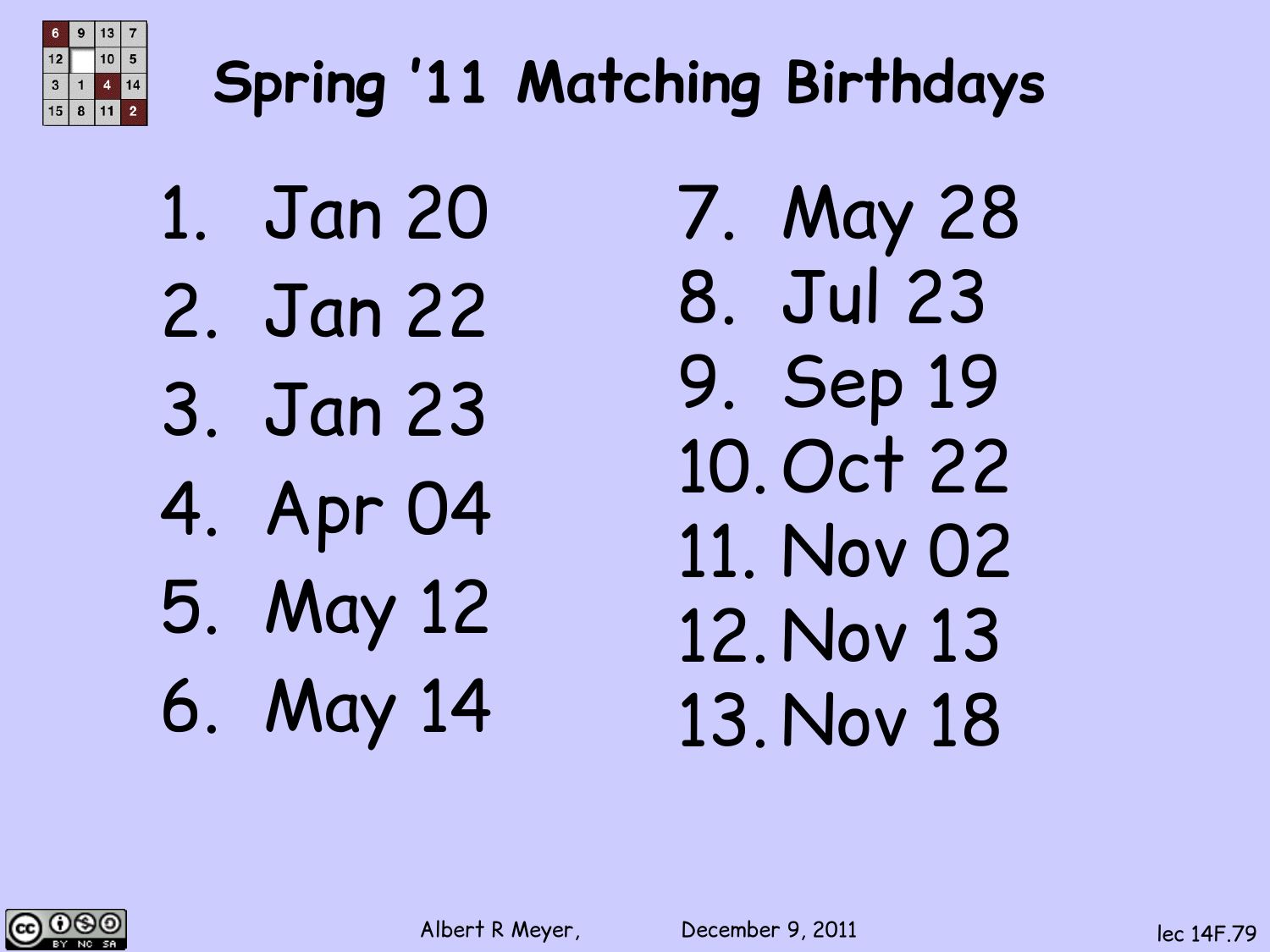

# Spring ’11 Matching Birthdays
Jan 20
Jan 22
Jan 23
Apr 04
May 12
May 14
May 28
Jul 23
Sep 19
Oct 22
Nov 02
Nov 13
Nov 18